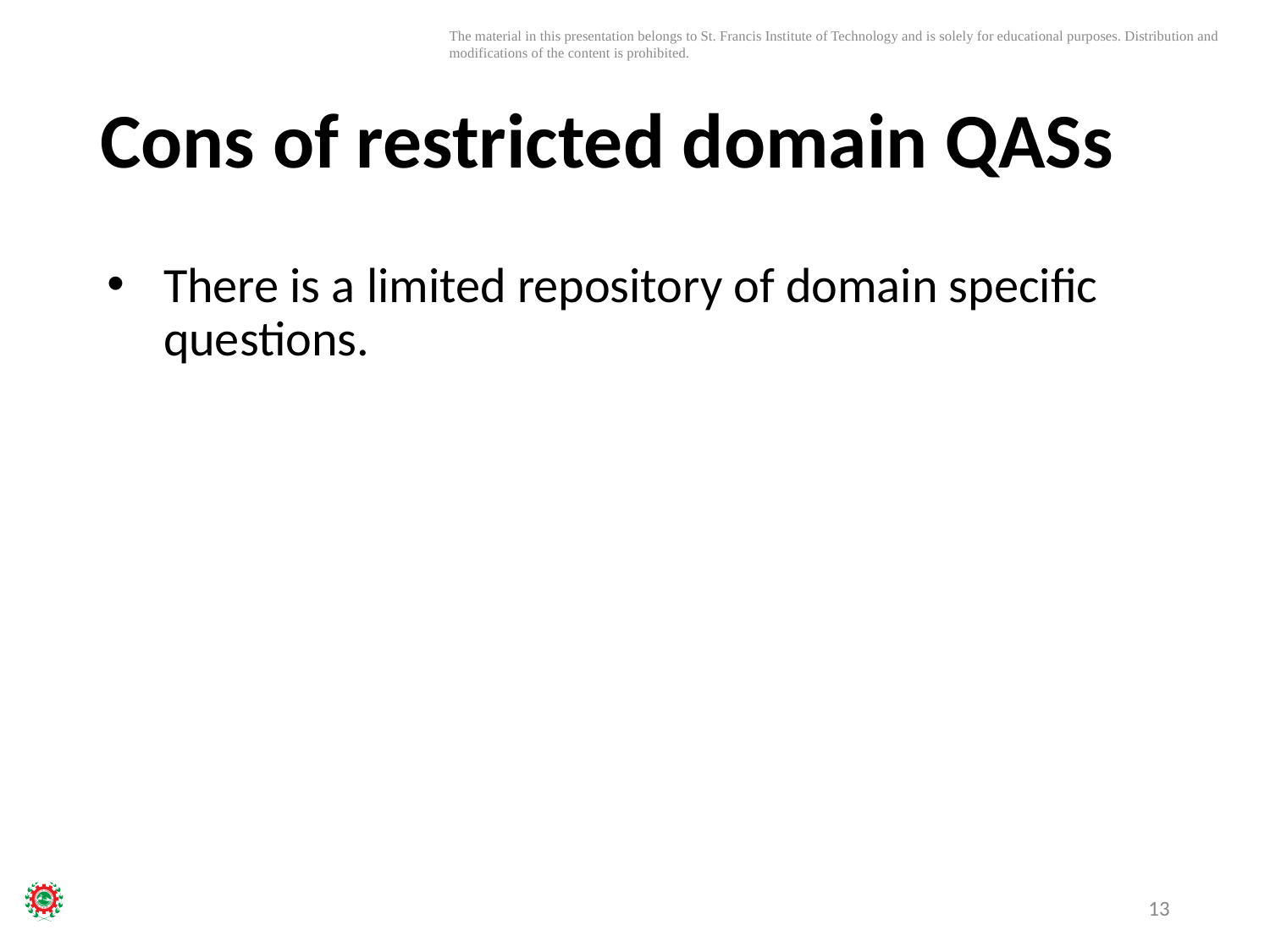

# Cons of restricted domain QASs
There is a limited repository of domain specific questions.
13